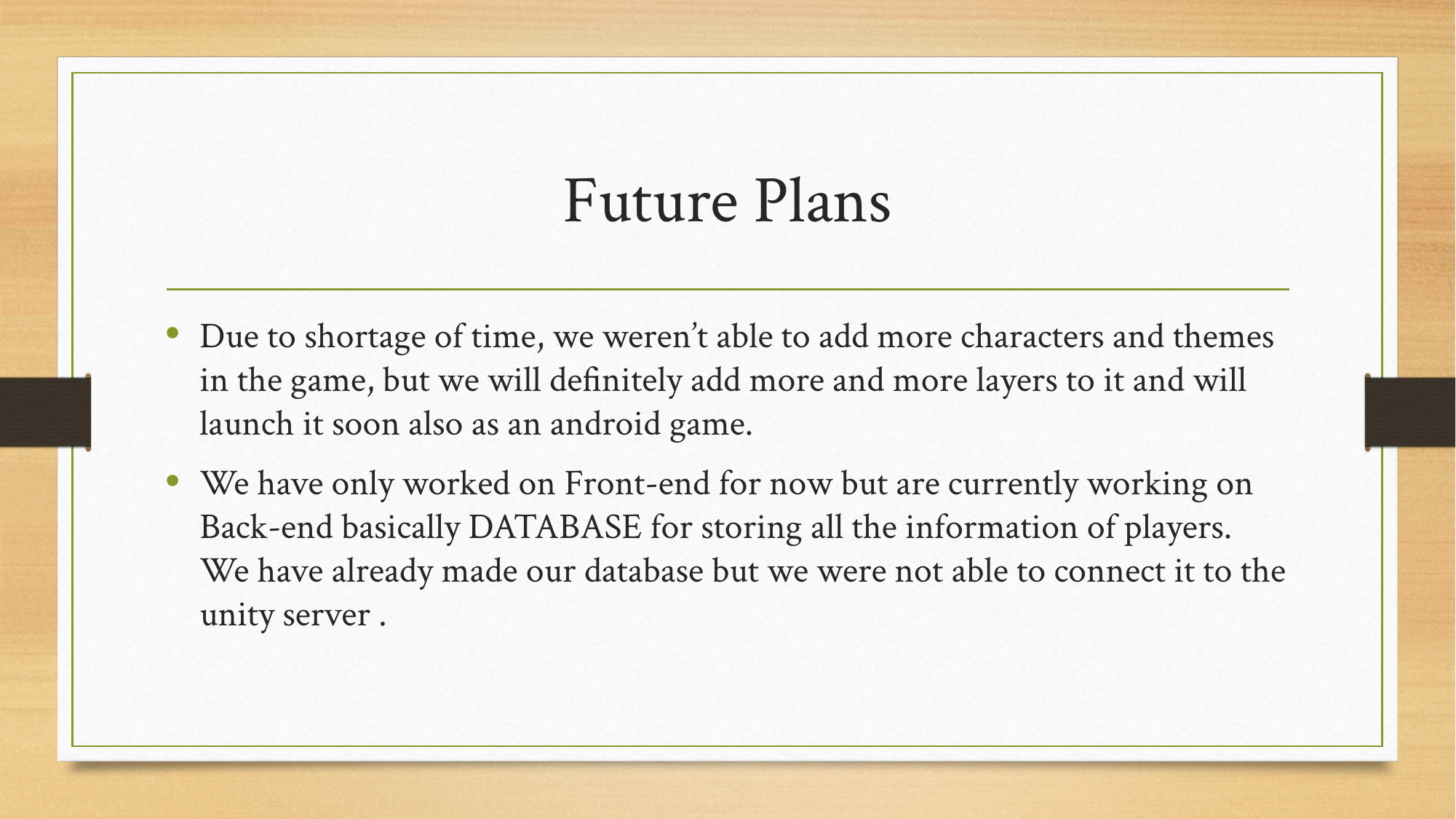

# Future Plans
Due to shortage of time, we weren’t able to add more characters and themes in the game, but we will definitely add more and more layers to it and will launch it soon also as an android game.
We have only worked on Front-end for now but are currently working on Back-end basically DATABASE for storing all the information of players. We have already made our database but we were not able to connect it to the unity server .